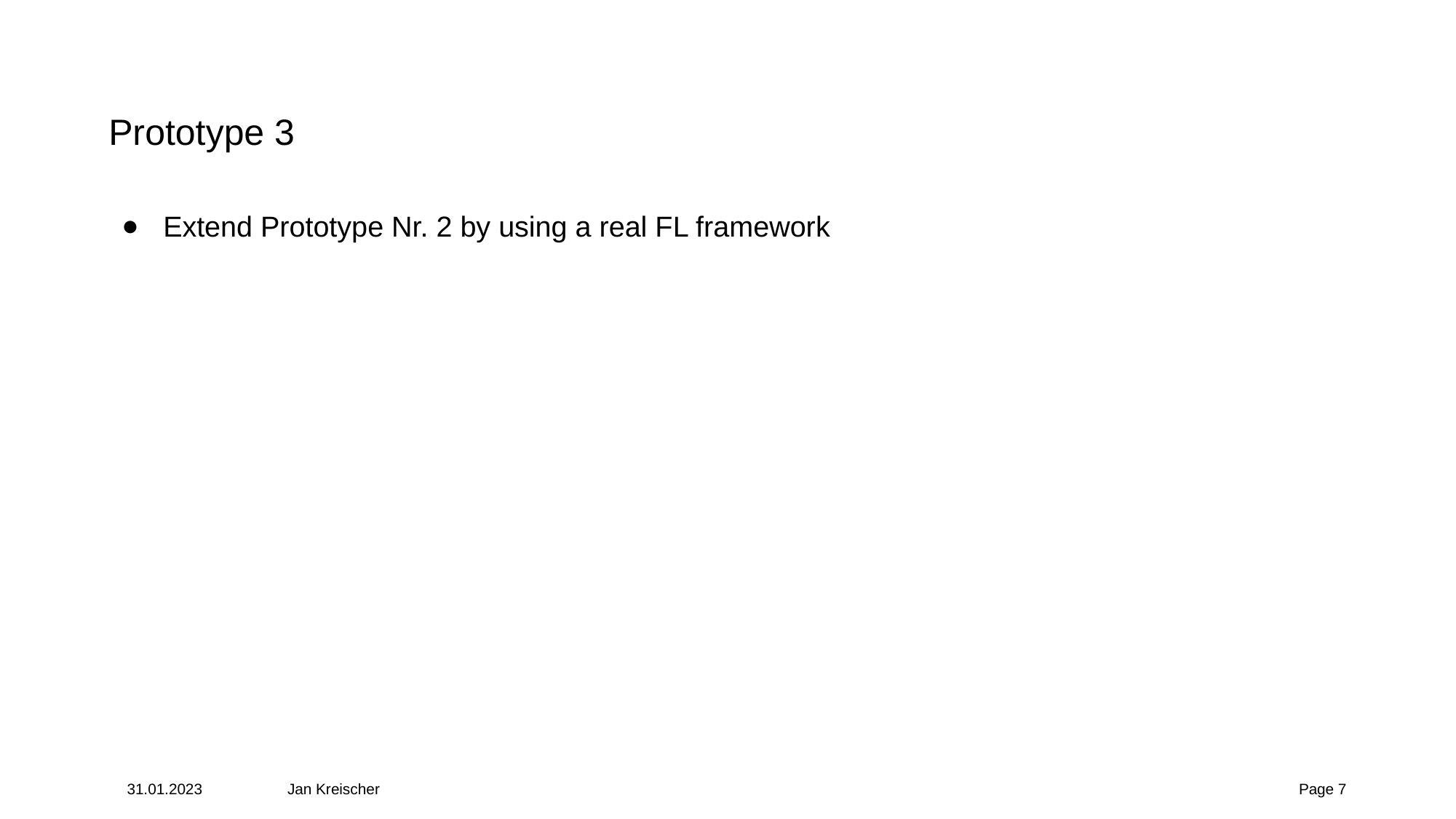

# Prototype 3

Extend Prototype Nr. 2 by using a real FL framework

31.01.2023
Jan Kreischer
Page 7